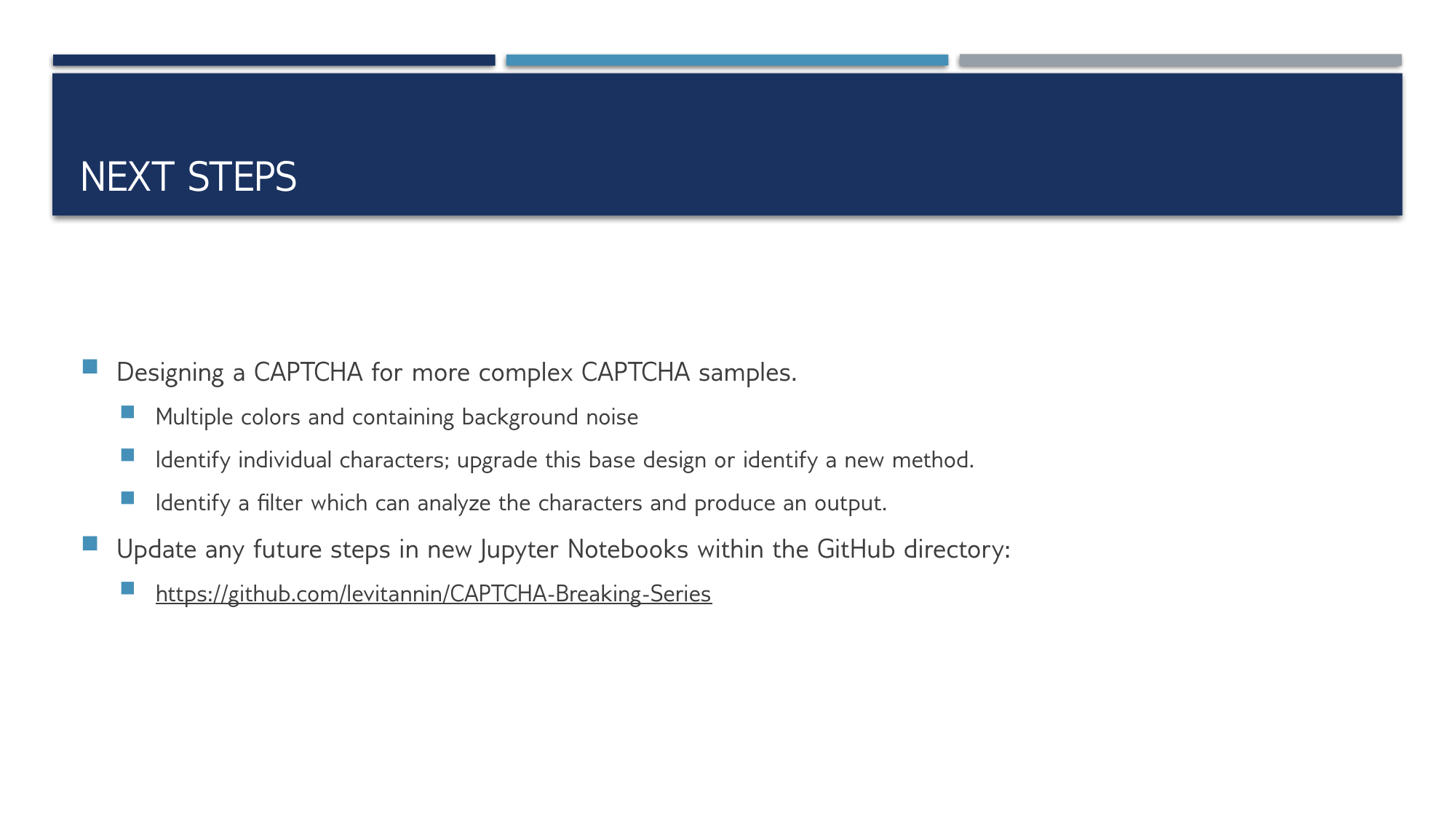

# Next Steps
Designing a CAPTCHA for more complex CAPTCHA samples.
Multiple colors and containing background noise
Identify individual characters; upgrade this base design or identify a new method.
Identify a filter which can analyze the characters and produce an output.
Update any future steps in new Jupyter Notebooks within the GitHub directory:
https://github.com/levitannin/CAPTCHA-Breaking-Series